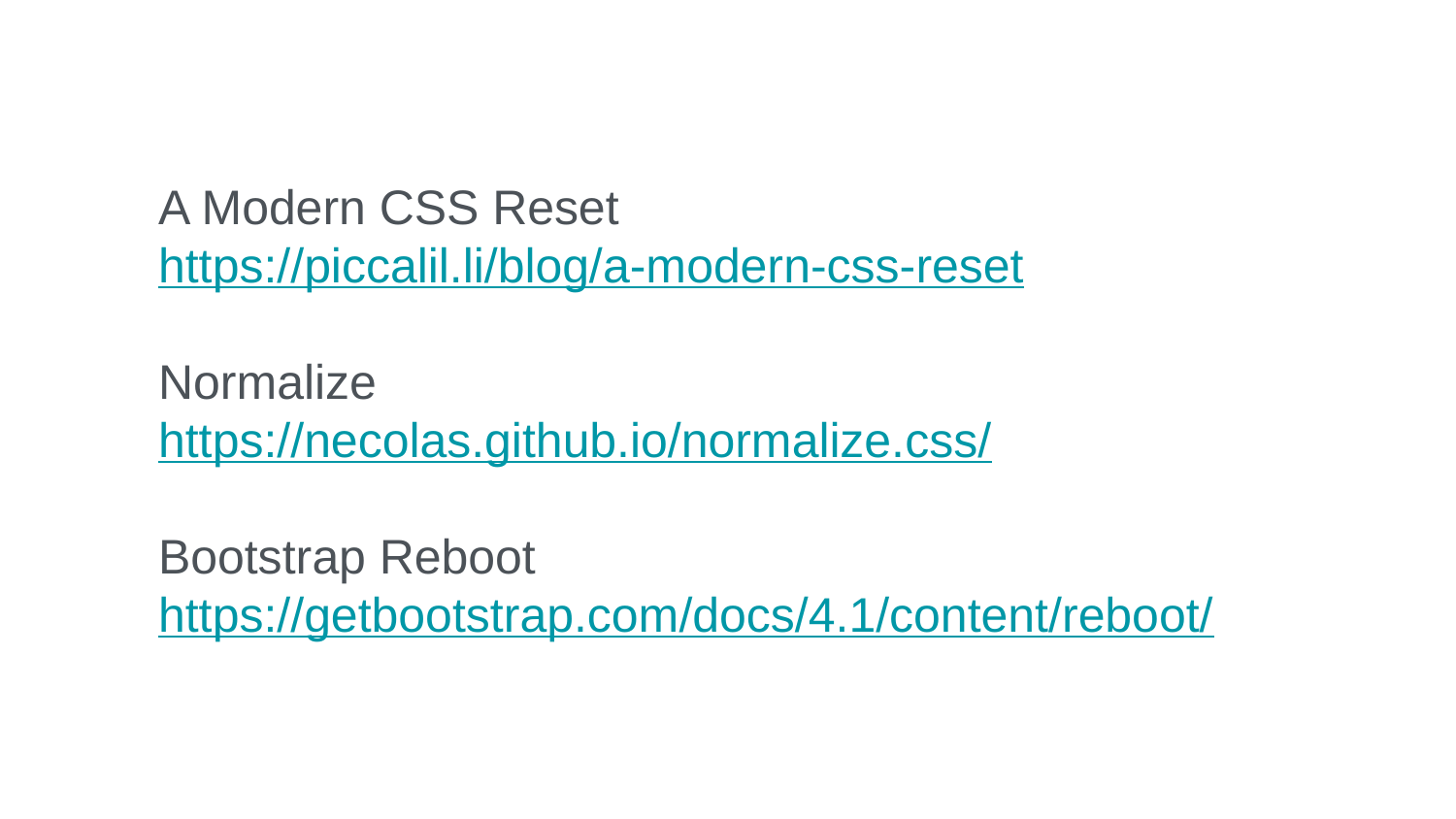

A Modern CSS Reset
https://piccalil.li/blog/a-modern-css-reset

Normalize
https://necolas.github.io/normalize.css/

Bootstrap Reboot
https://getbootstrap.com/docs/4.1/content/reboot/